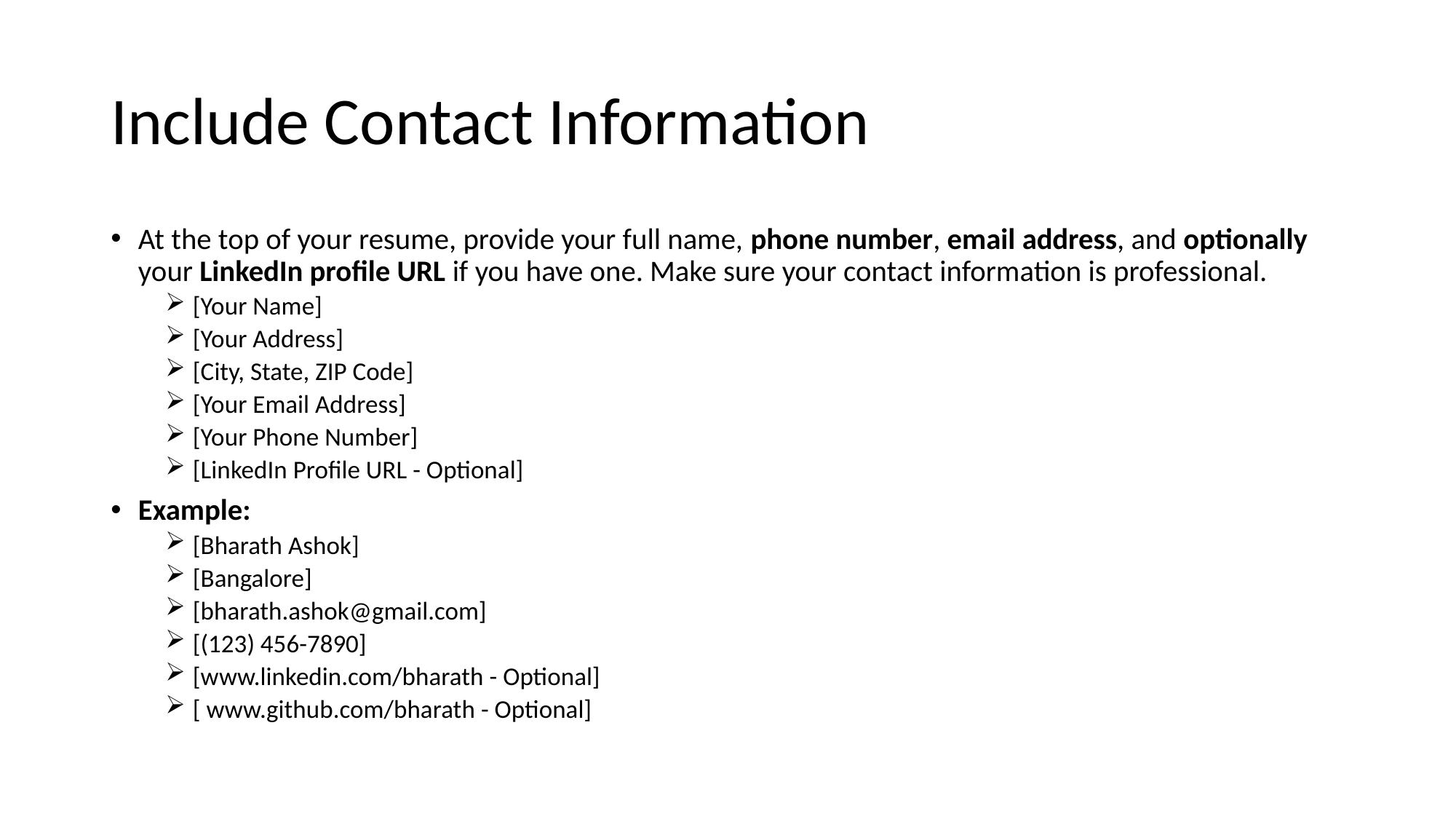

# Include Contact Information
At the top of your resume, provide your full name, phone number, email address, and optionally your LinkedIn profile URL if you have one. Make sure your contact information is professional.
[Your Name]
[Your Address]
[City, State, ZIP Code]
[Your Email Address]
[Your Phone Number]
[LinkedIn Profile URL - Optional]
Example:
[Bharath Ashok]
[Bangalore]
[bharath.ashok@gmail.com]
[(123) 456-7890]
[www.linkedin.com/bharath - Optional]
[ www.github.com/bharath - Optional]